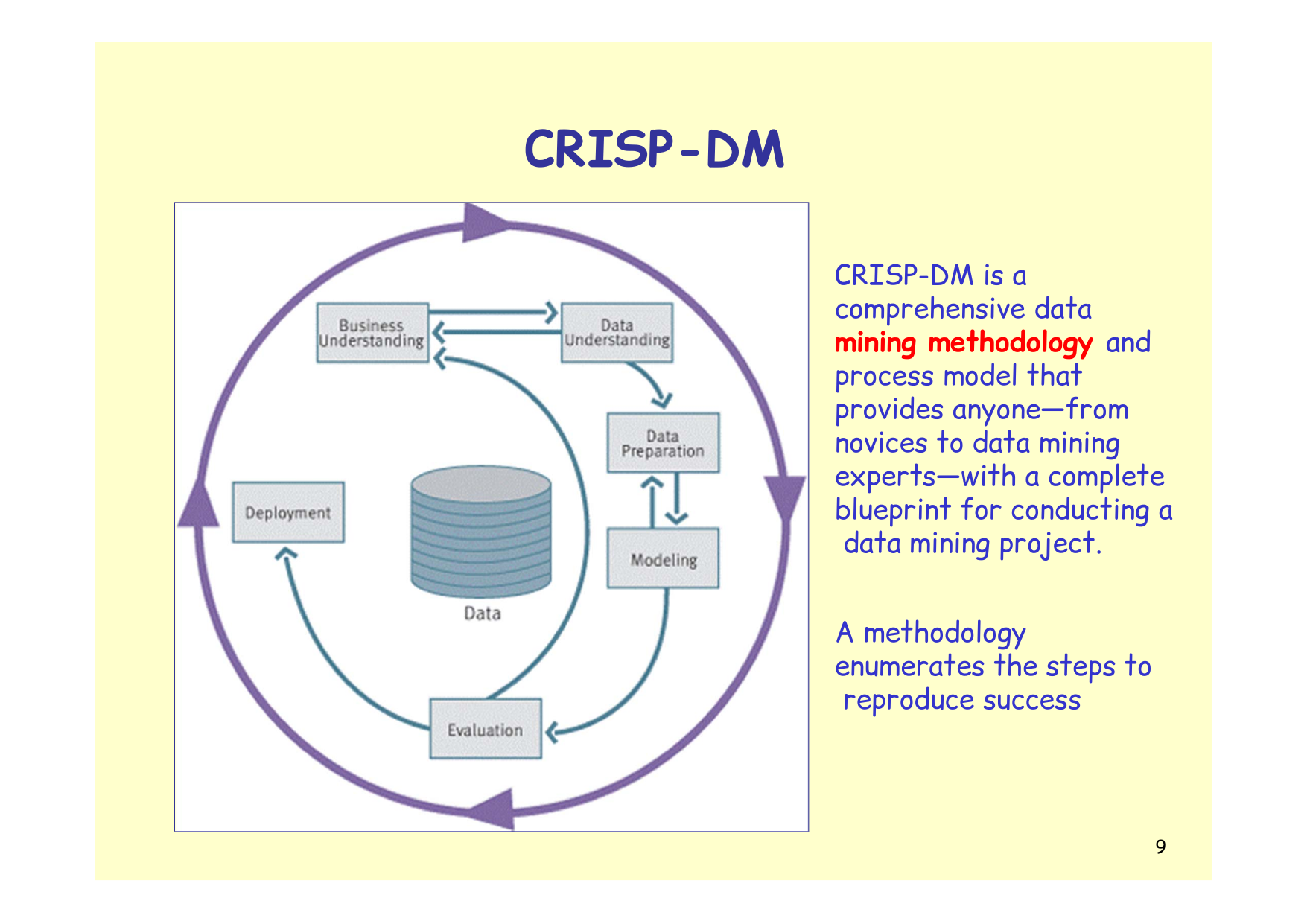

# CRISP-DM

CRISP-DM is a
comprehensive data  mining methodology and  process model that  provides anyone—from  novices to data mining  experts—with a complete  blueprint for conducting a  data mining project.

A methodology  enumerates the steps to  reproduce success
9